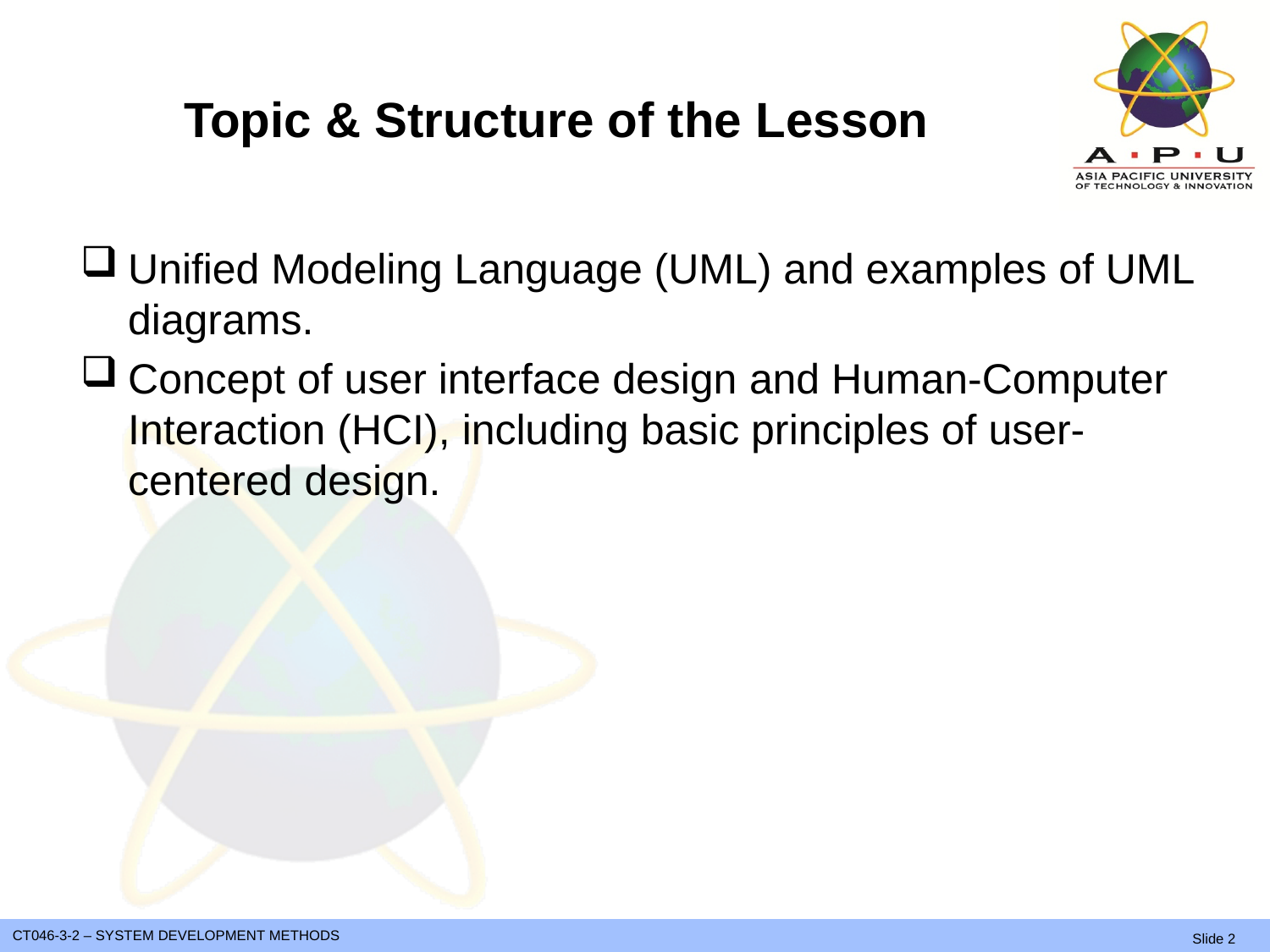

# Topic & Structure of the Lesson
Unified Modeling Language (UML) and examples of UML diagrams.
Concept of user interface design and Human-Computer Interaction (HCI), including basic principles of user-centered design.